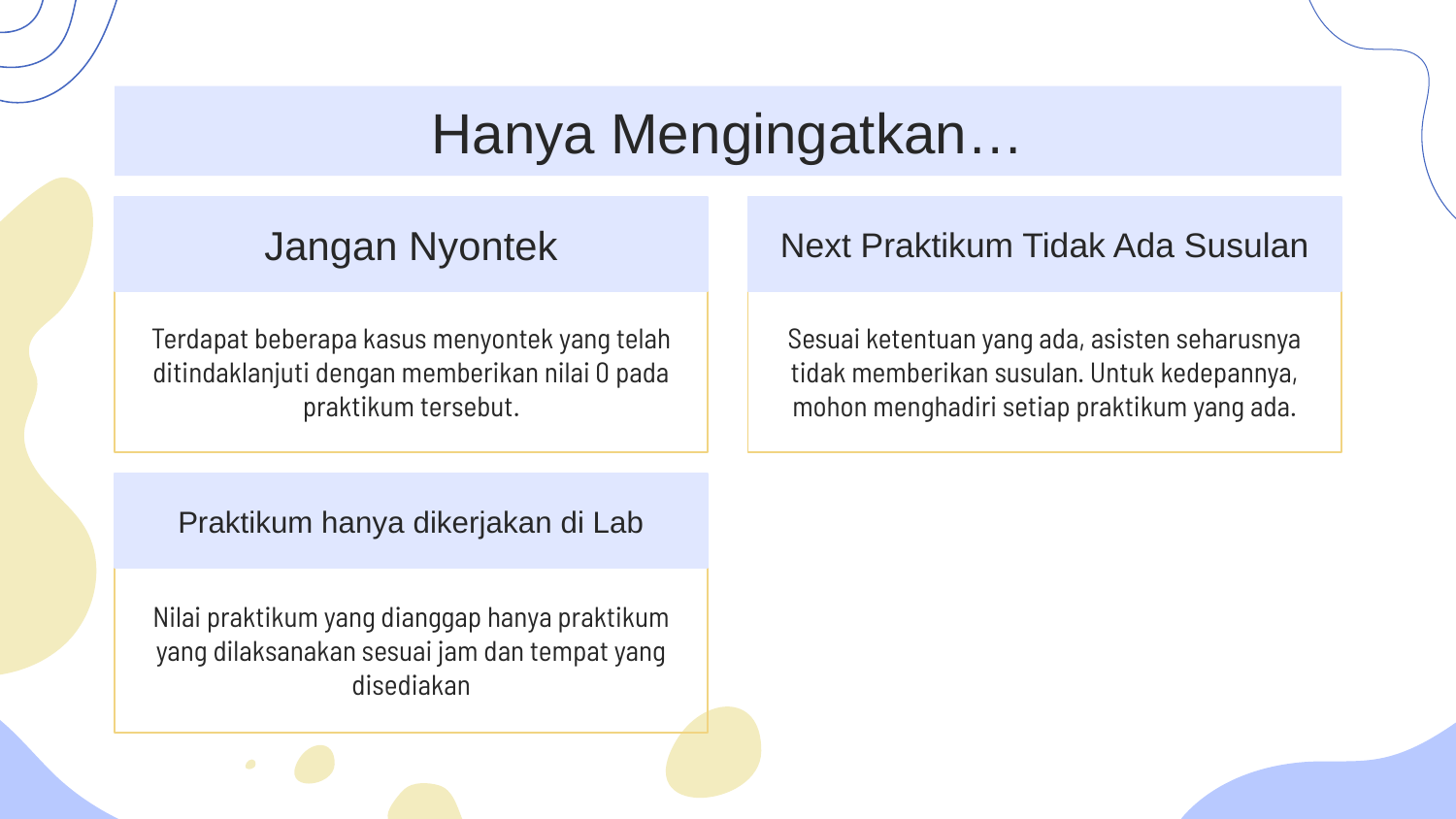

# Hanya Mengingatkan…
Jangan Nyontek
Next Praktikum Tidak Ada Susulan
Terdapat beberapa kasus menyontek yang telah ditindaklanjuti dengan memberikan nilai 0 pada praktikum tersebut.
Sesuai ketentuan yang ada, asisten seharusnya tidak memberikan susulan. Untuk kedepannya, mohon menghadiri setiap praktikum yang ada.
Praktikum hanya dikerjakan di Lab
Nilai praktikum yang dianggap hanya praktikum yang dilaksanakan sesuai jam dan tempat yang disediakan